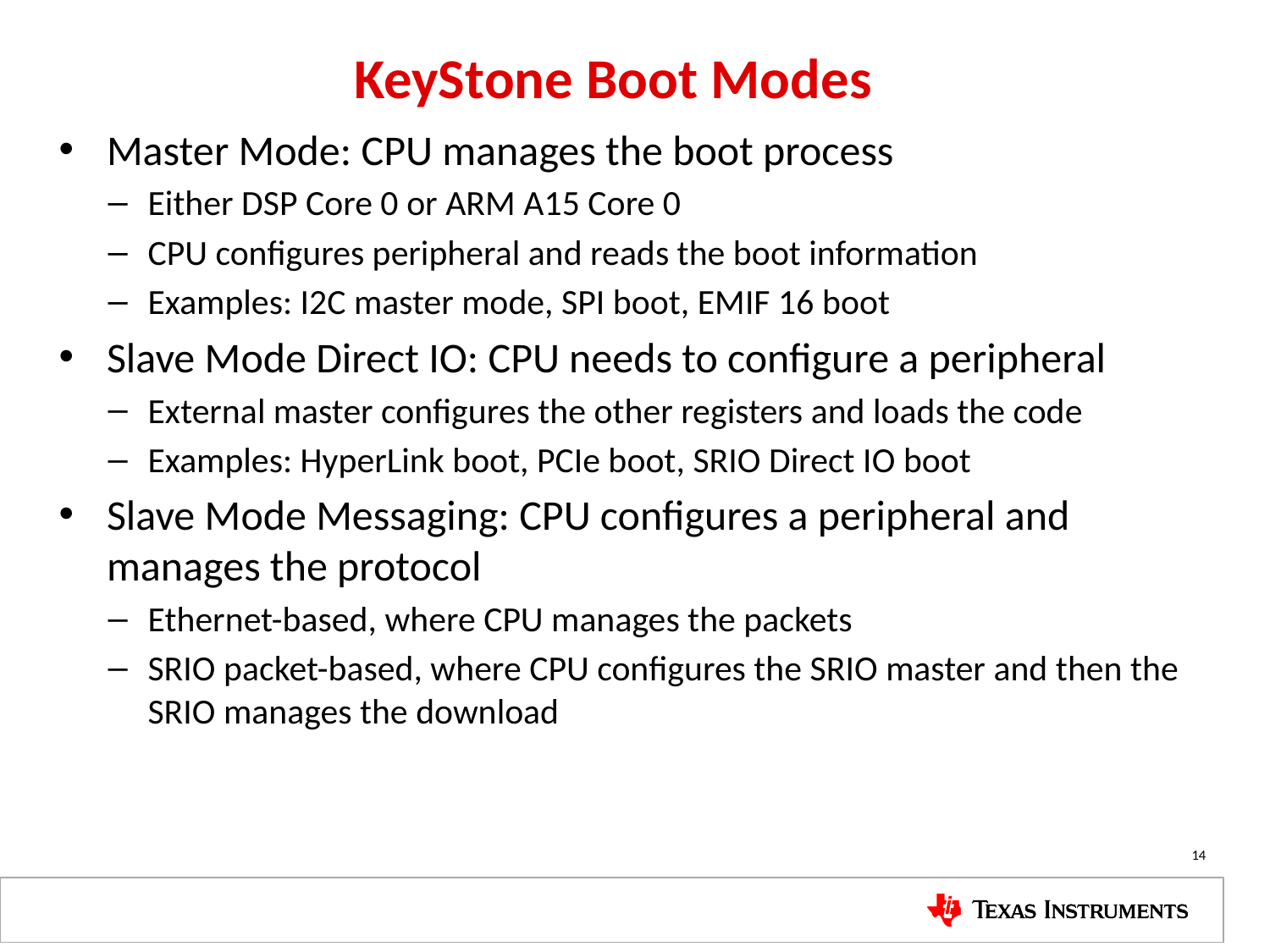

# KeyStone Boot Modes
Master Mode: CPU manages the boot process
Either DSP Core 0 or ARM A15 Core 0
CPU configures peripheral and reads the boot information
Examples: I2C master mode, SPI boot, EMIF 16 boot
Slave Mode Direct IO: CPU needs to configure a peripheral
External master configures the other registers and loads the code
Examples: HyperLink boot, PCIe boot, SRIO Direct IO boot
Slave Mode Messaging: CPU configures a peripheral and manages the protocol
Ethernet-based, where CPU manages the packets
SRIO packet-based, where CPU configures the SRIO master and then the SRIO manages the download

14